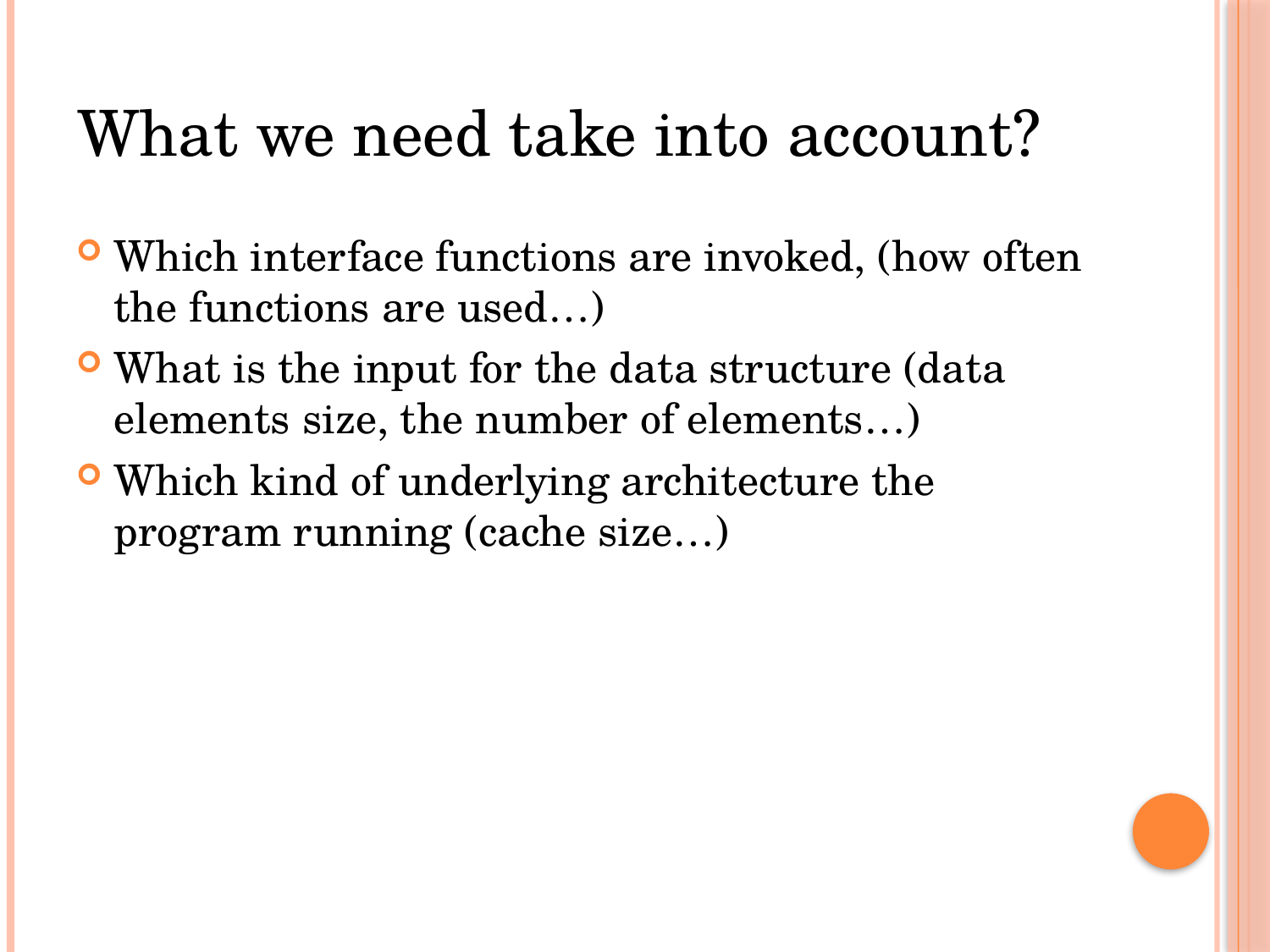

What we need take into account?
Which interface functions are invoked, (how often the functions are used…)
What is the input for the data structure (data elements size, the number of elements…)
Which kind of underlying architecture the program running (cache size…)